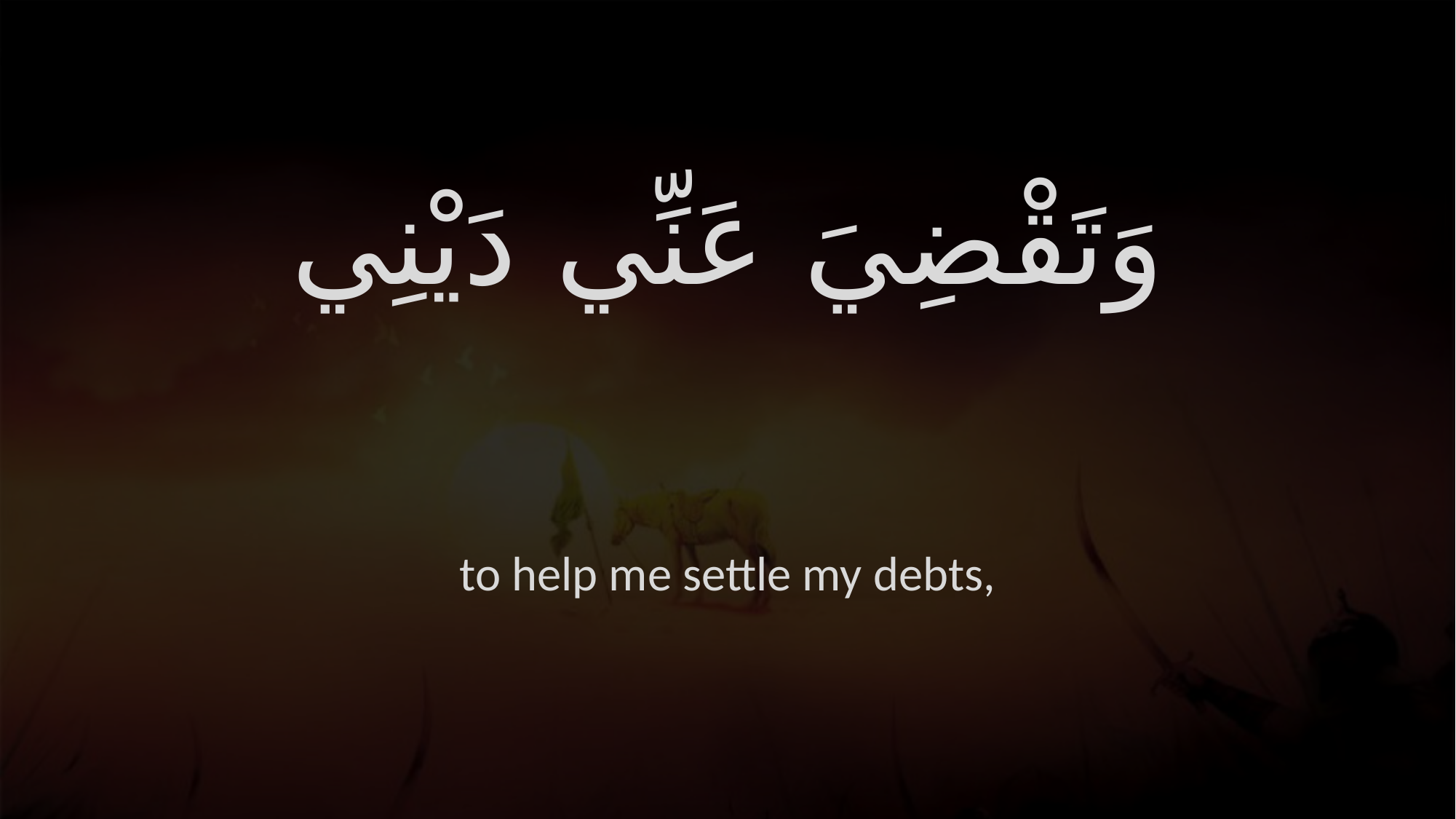

# وَتَقْضِيَ عَنِّي دَيْنِي
to help me settle my debts,